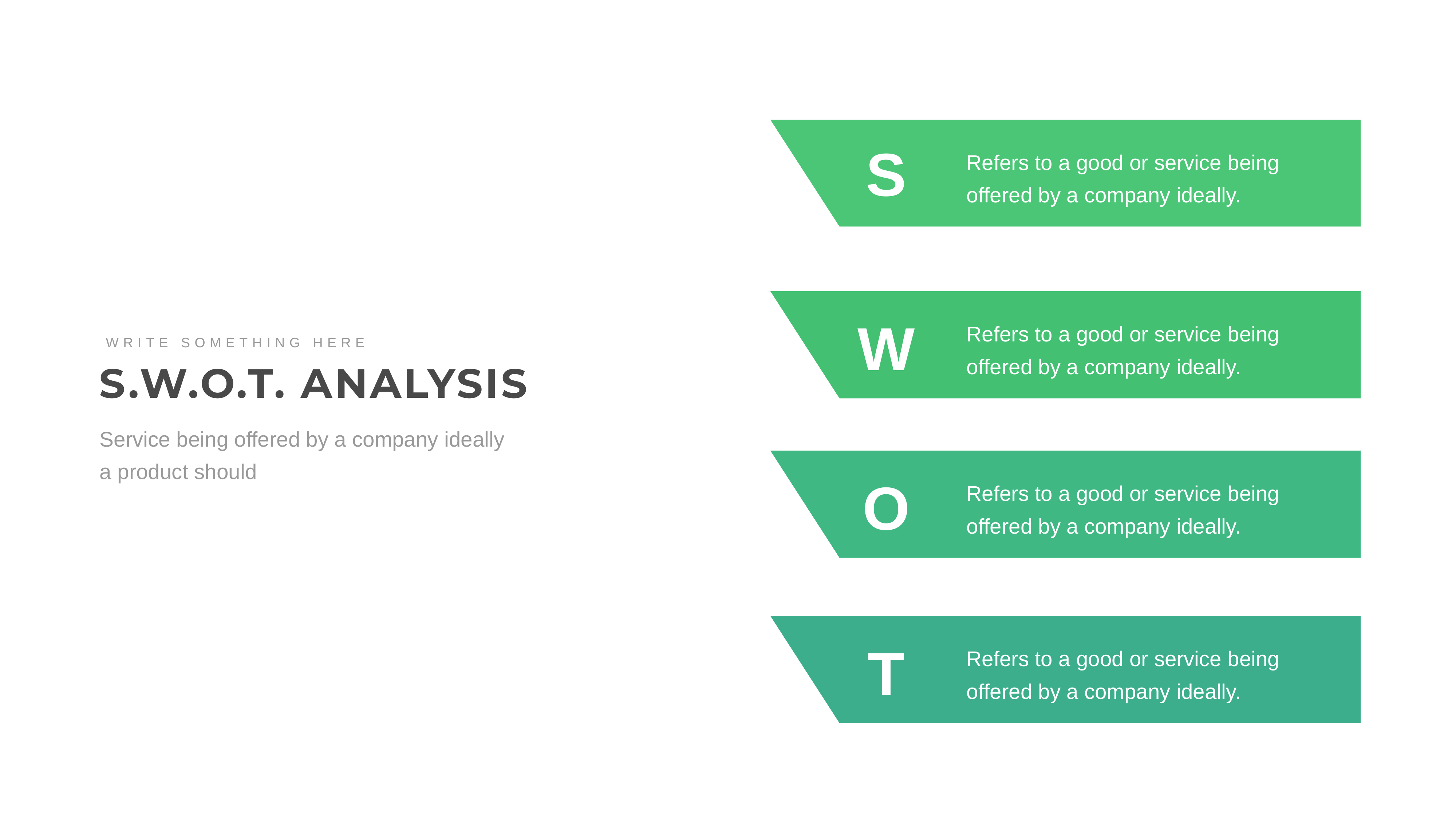

S
Refers to a good or service being offered by a company ideally.

Refers to a good or service being offered by a company ideally.
W
WRITE SOMETHING HERE
S.W.O.T. ANALYSIS
Service being offered by a company ideally a product should

Refers to a good or service being offered by a company ideally.
O

Refers to a good or service being offered by a company ideally.
T